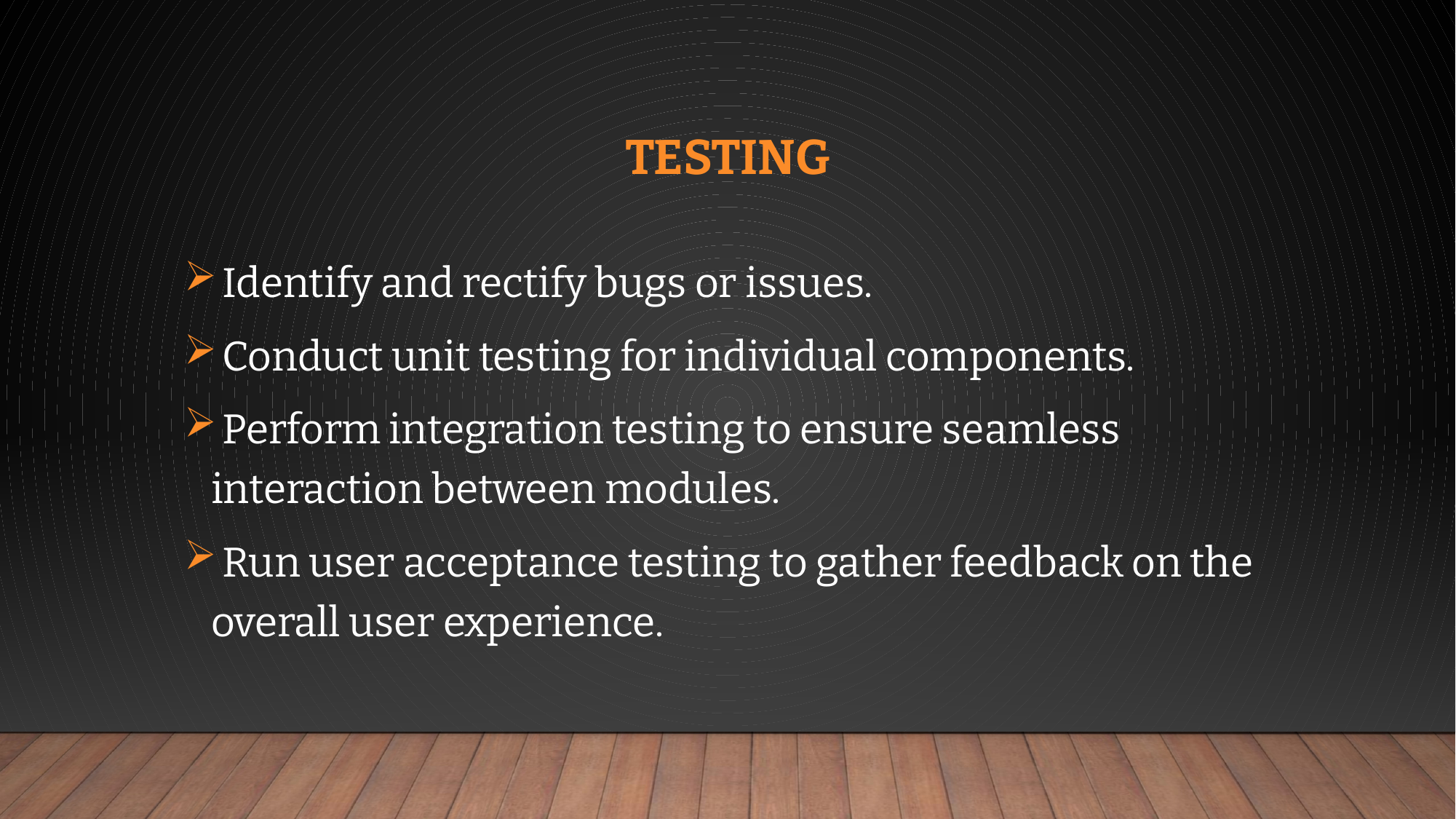

# Testing
 Identify and rectify bugs or issues.
 Conduct unit testing for individual components.
 Perform integration testing to ensure seamless interaction between modules.
 Run user acceptance testing to gather feedback on the overall user experience.